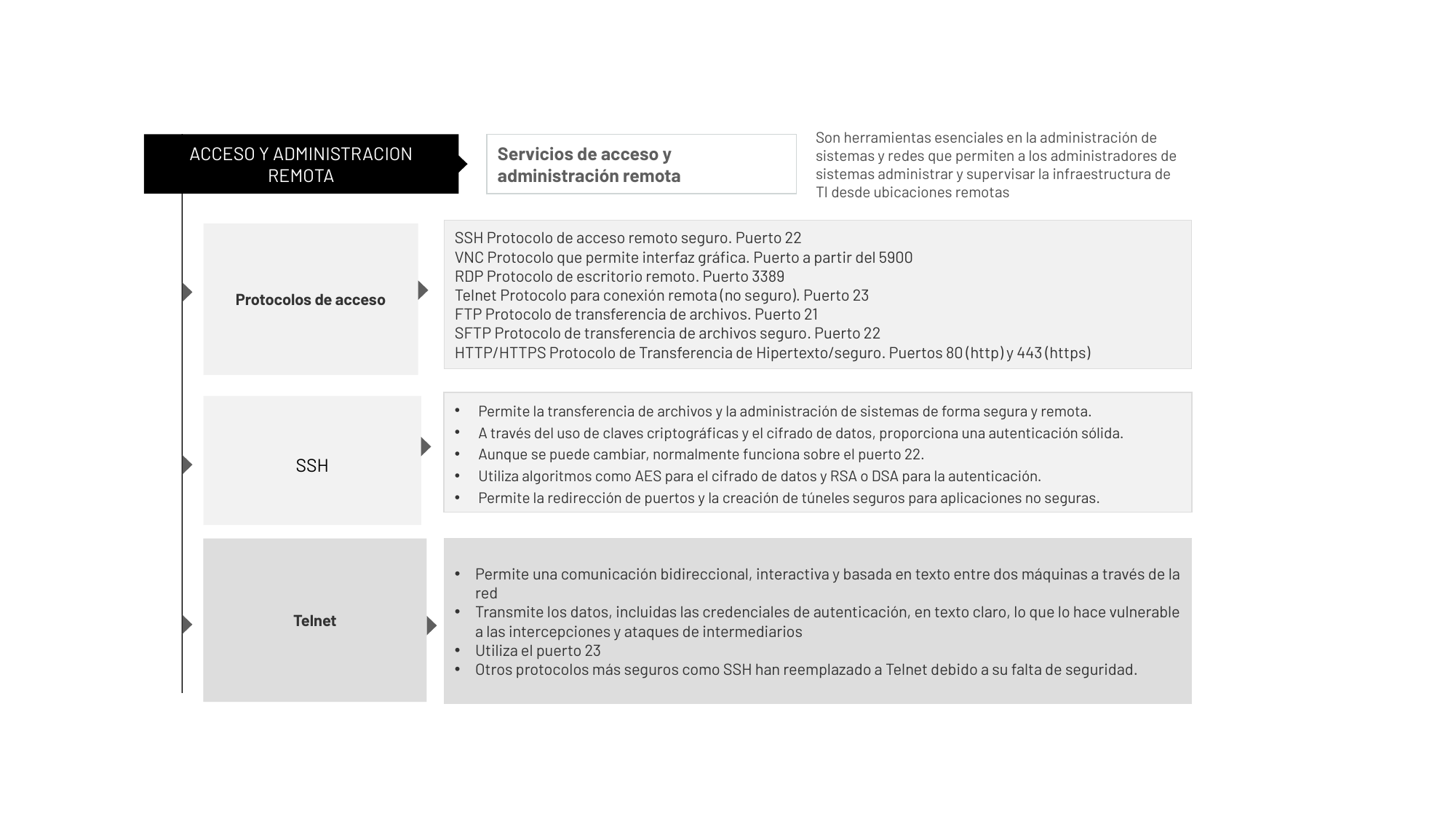

Son herramientas esenciales en la administración de sistemas y redes que permiten a los administradores de sistemas administrar y supervisar la infraestructura de TI desde ubicaciones remotas

ACCESO Y ADMINISTRACION REMOTA
Servicios de acceso y administración remota

SSH Protocolo de acceso remoto seguro. Puerto 22
VNC Protocolo que permite interfaz gráfica. Puerto a partir del 5900
RDP Protocolo de escritorio remoto. Puerto 3389
Telnet Protocolo para conexión remota (no seguro). Puerto 23
FTP Protocolo de transferencia de archivos. Puerto 21
SFTP Protocolo de transferencia de archivos seguro. Puerto 22
HTTP/HTTPS Protocolo de Transferencia de Hipertexto/seguro. Puertos 80 (http) y 443 (https)
Protocolos de acceso

 Permite la transferencia de archivos y la administración de sistemas de forma segura y remota.
 A través del uso de claves criptográficas y el cifrado de datos, proporciona una autenticación sólida.
 Aunque se puede cambiar, normalmente funciona sobre el puerto 22.
 Utiliza algoritmos como AES para el cifrado de datos y RSA o DSA para la autenticación.
 Permite la redirección de puertos y la creación de túneles seguros para aplicaciones no seguras.
SSH

Telnet
Permite una comunicación bidireccional, interactiva y basada en texto entre dos máquinas a través de la red
Transmite los datos, incluidas las credenciales de autenticación, en texto claro, lo que lo hace vulnerable a las intercepciones y ataques de intermediarios
Utiliza el puerto 23
Otros protocolos más seguros como SSH han reemplazado a Telnet debido a su falta de seguridad.